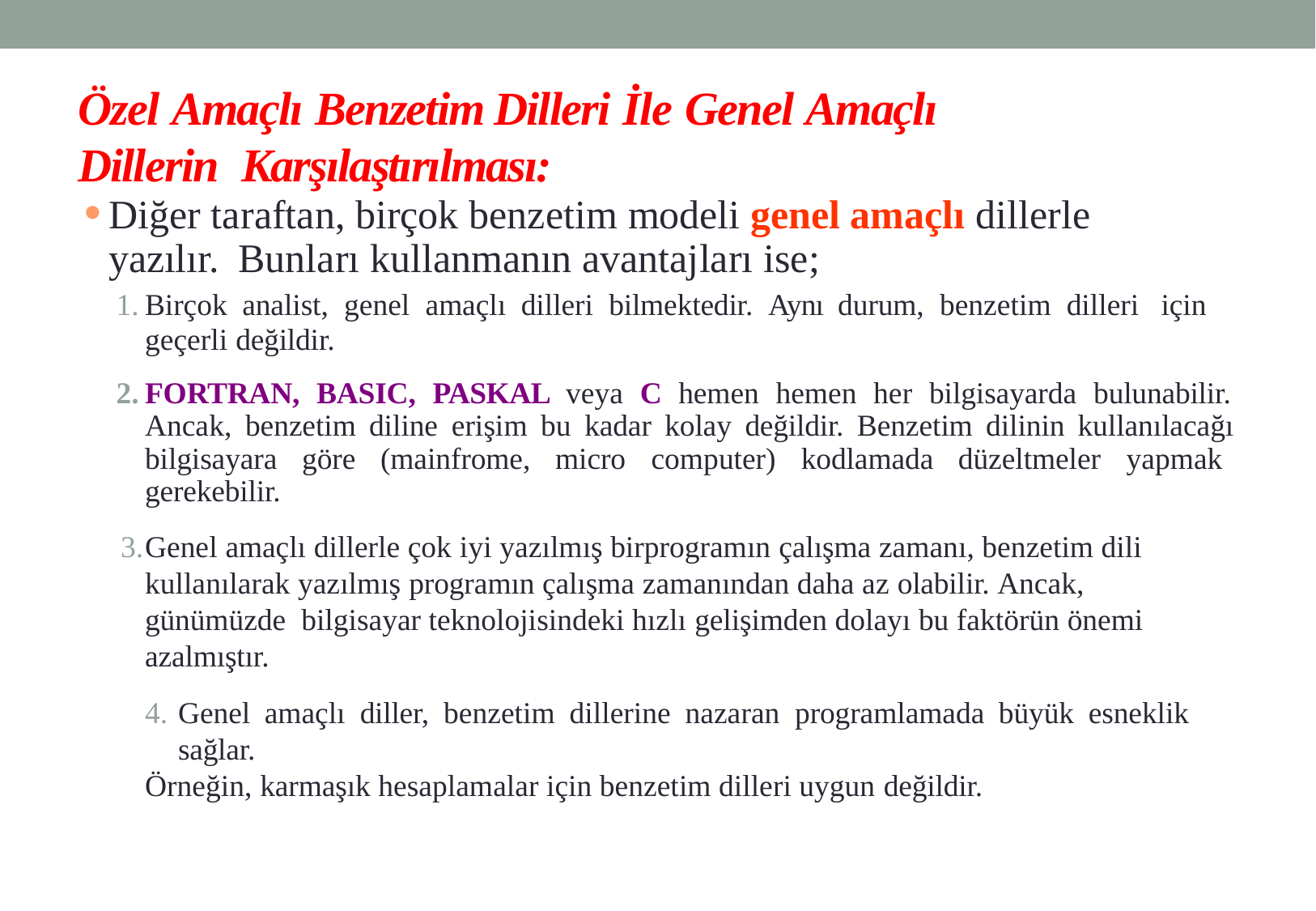

# Özel Amaçlı Benzetim	Dilleri İle Genel Amaçlı Dillerin  Karşılaştırılması:
Diğer taraftan, birçok benzetim modeli genel amaçlı dillerle yazılır.  Bunları kullanmanın avantajları ise;
Birçok  analist,  genel  amaçlı  dilleri  bilmektedir.  Aynı  durum,  benzetim  dilleri  için
geçerli değildir.
FORTRAN, BASIC, PASKAL veya C hemen hemen her bilgisayarda bulunabilir.  Ancak, benzetim diline erişim bu kadar kolay değildir. Benzetim dilinin kullanılacağı  bilgisayara göre (mainfrome, micro computer) kodlamada düzeltmeler yapmak  gerekebilir.
Genel amaçlı dillerle çok iyi yazılmış birprogramın çalışma zamanı, benzetim dili  kullanılarak yazılmış programın çalışma zamanından daha az olabilir. Ancak, günümüzde  bilgisayar teknolojisindeki hızlı gelişimden dolayı bu faktörün önemi azalmıştır.
Genel amaçlı diller, benzetim dillerine nazaran programlamada büyük esneklik    sağlar.
Örneğin, karmaşık hesaplamalar için benzetim dilleri uygun değildir.